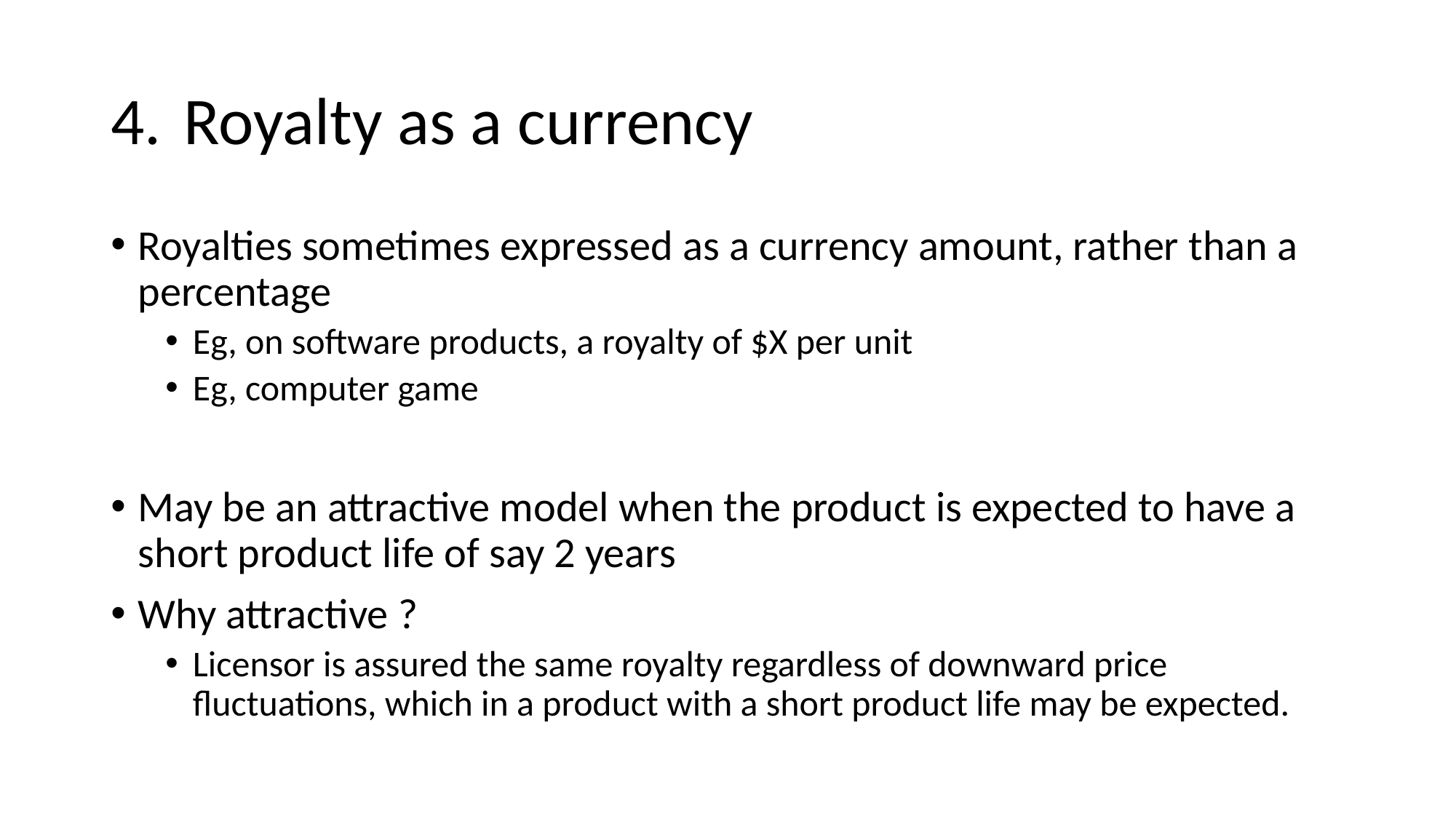

# Royalty as a currency
Royalties sometimes expressed as a currency amount, rather than a percentage
Eg, on software products, a royalty of $X per unit
Eg, computer game

May be an attractive model when the product is expected to have a short product life of say 2 years
Why attractive ?
Licensor is assured the same royalty regardless of downward price fluctuations, which in a product with a short product life may be expected.